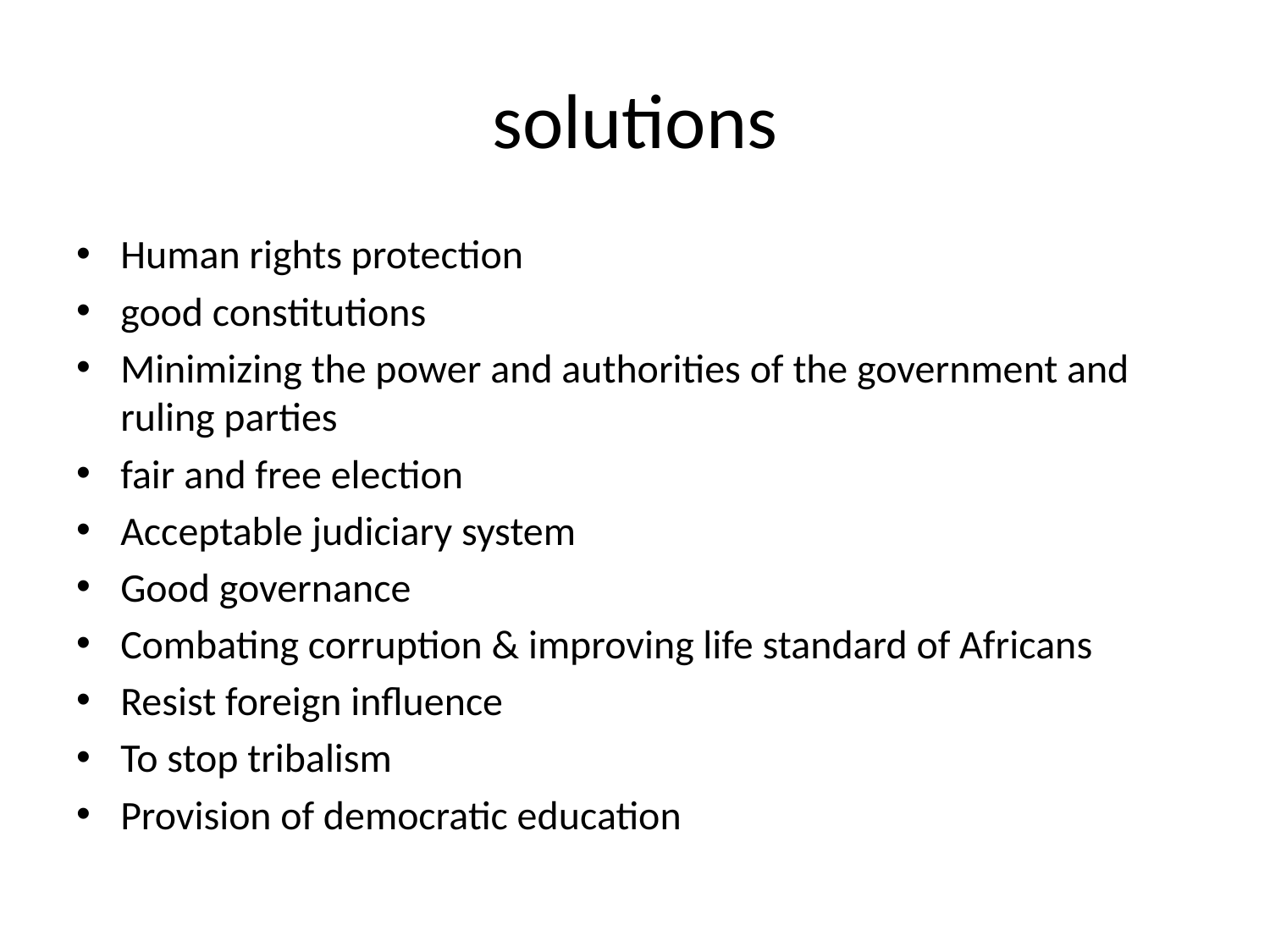

# solutions
Human rights protection
good constitutions
Minimizing the power and authorities of the government and ruling parties
fair and free election
Acceptable judiciary system
Good governance
Combating corruption & improving life standard of Africans
Resist foreign influence
To stop tribalism
Provision of democratic education